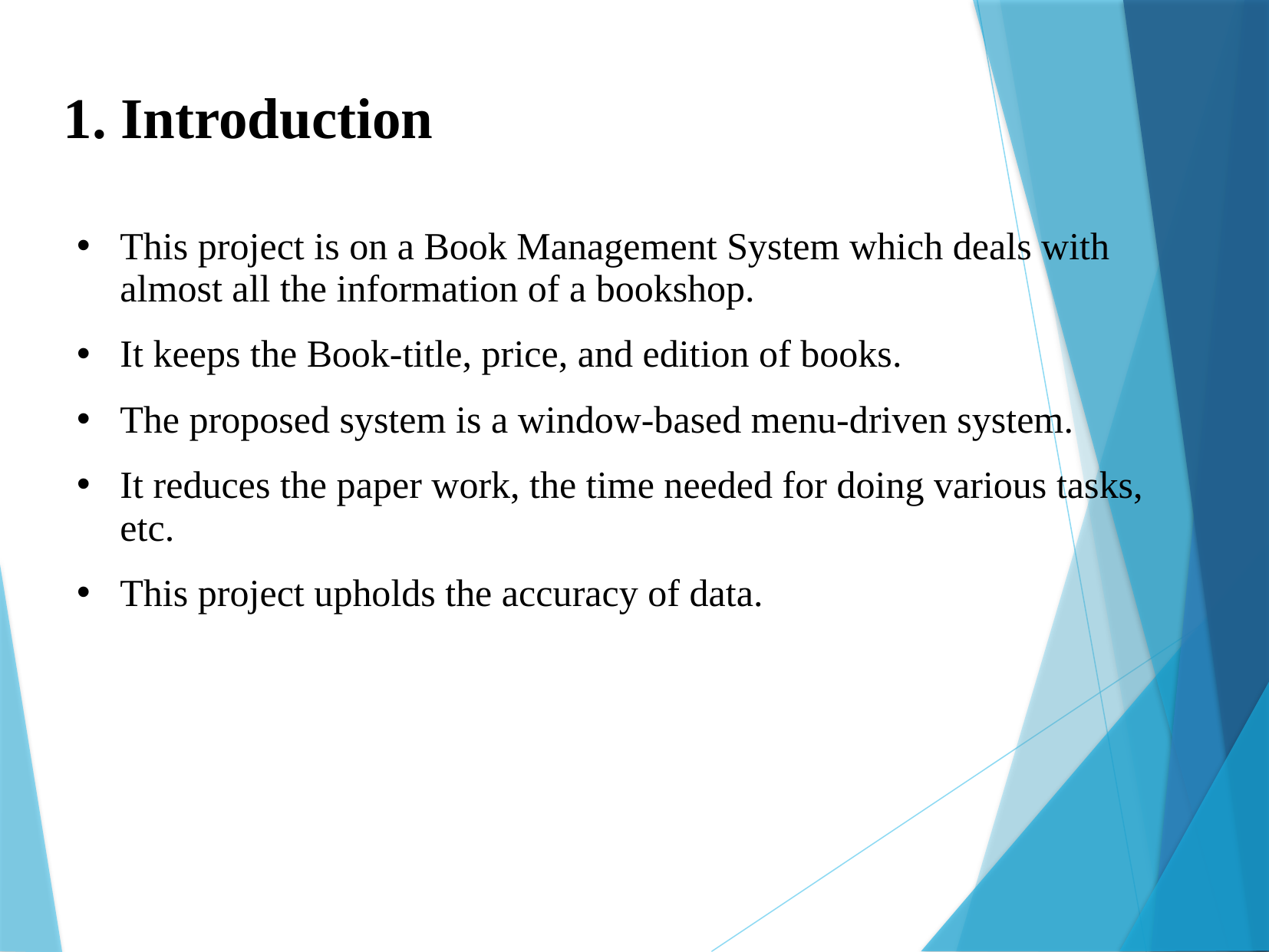

1. Introduction
This project is on a Book Management System which deals with almost all the information of a bookshop.
It keeps the Book-title, price, and edition of books.
The proposed system is a window-based menu-driven system.
It reduces the paper work, the time needed for doing various tasks, etc.
This project upholds the accuracy of data.